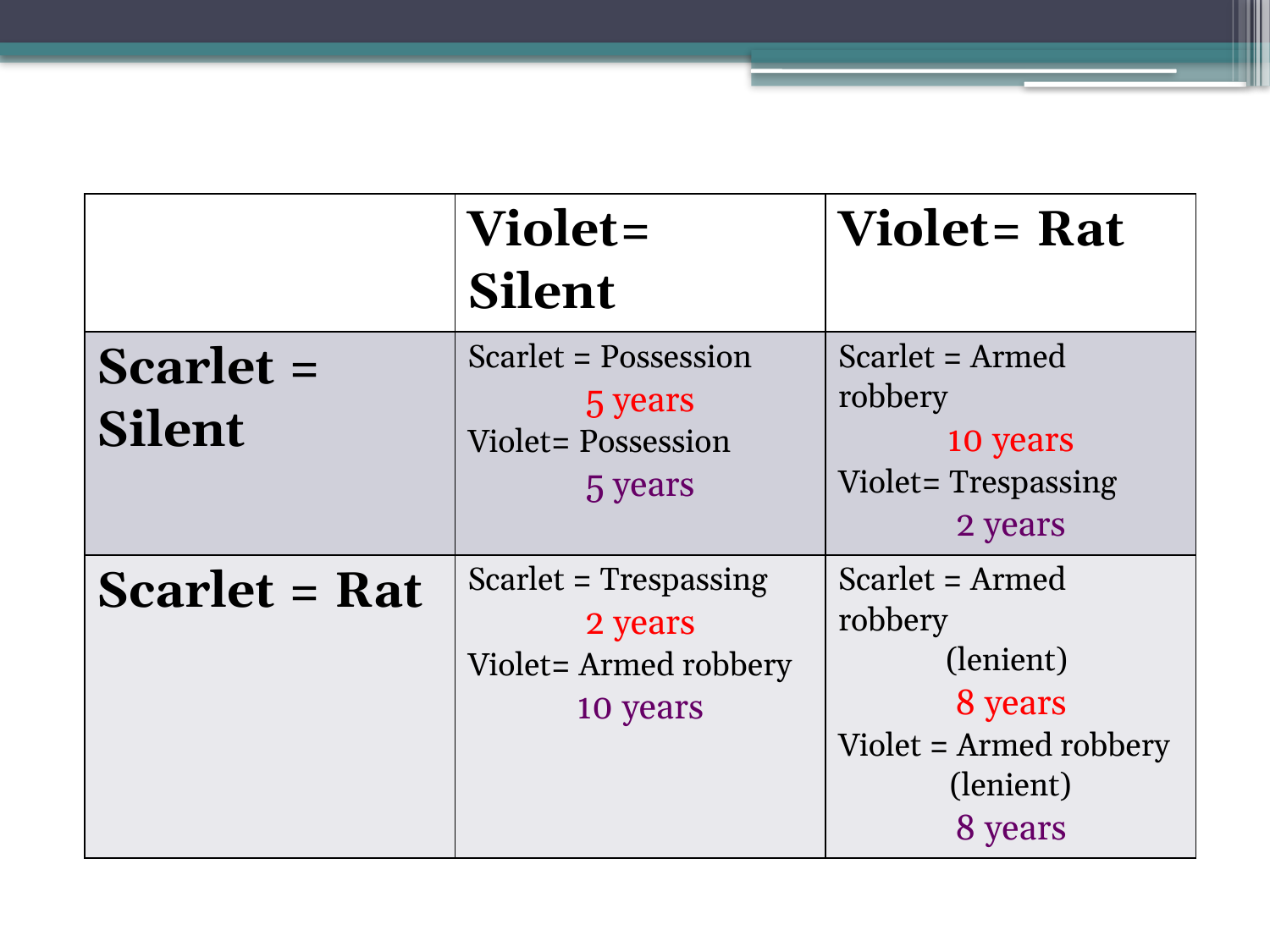

|  | Violet= Silent | Violet= Rat |
| --- | --- | --- |
| Scarlet = Silent | Scarlet = Possession 5 years Violet= Possession 5 years | Scarlet = Armed robbery 10 years Violet= Trespassing 2 years |
| Scarlet = Rat | Scarlet = Trespassing 2 years Violet= Armed robbery 10 years | Scarlet = Armed robbery (lenient) 8 years Violet = Armed robbery (lenient) 8 years |